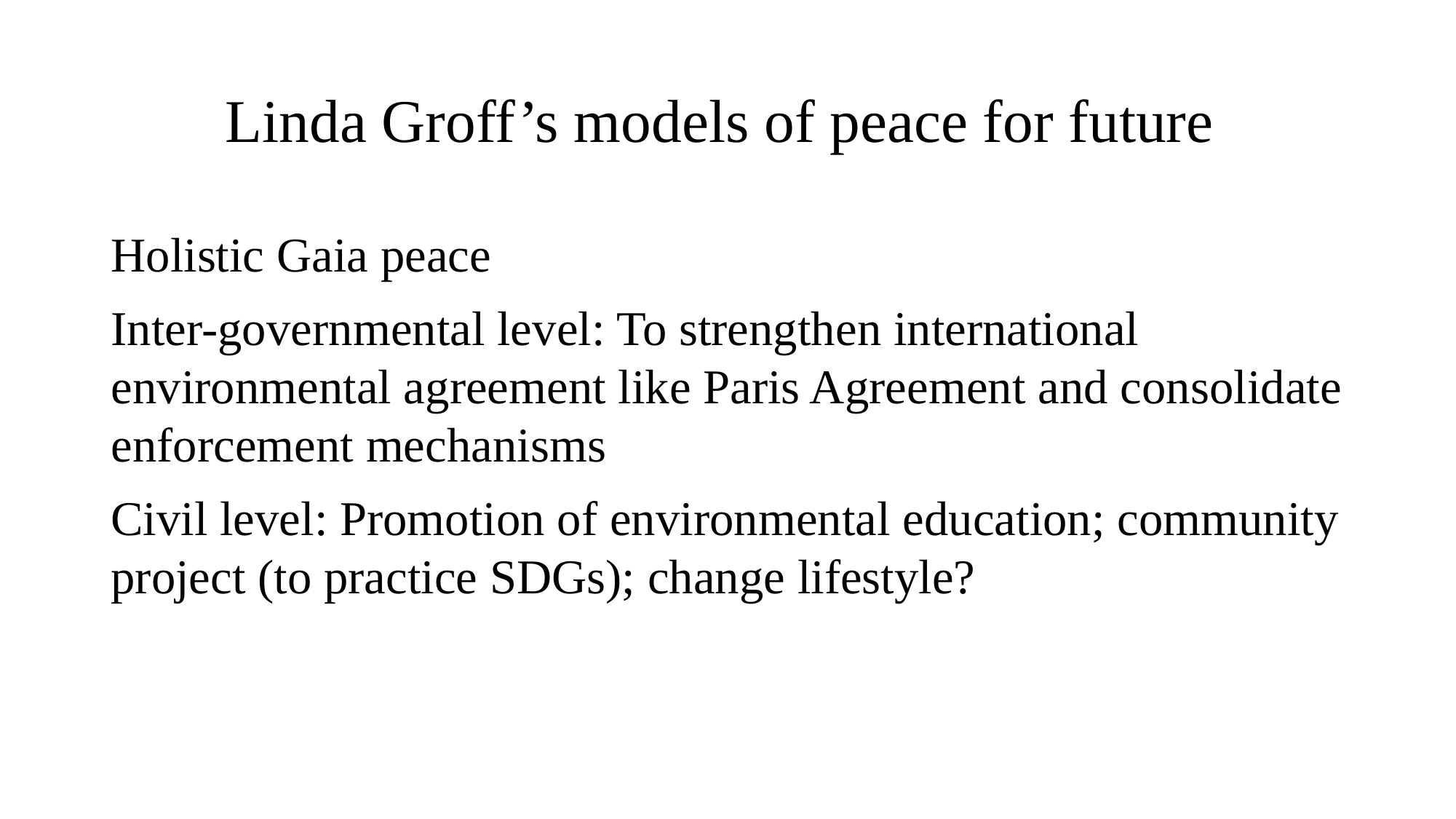

# Linda Groff’s models of peace for future
Holistic Gaia peace
Inter-governmental level: To strengthen international environmental agreement like Paris Agreement and consolidate enforcement mechanisms
Civil level: Promotion of environmental education; community project (to practice SDGs); change lifestyle?